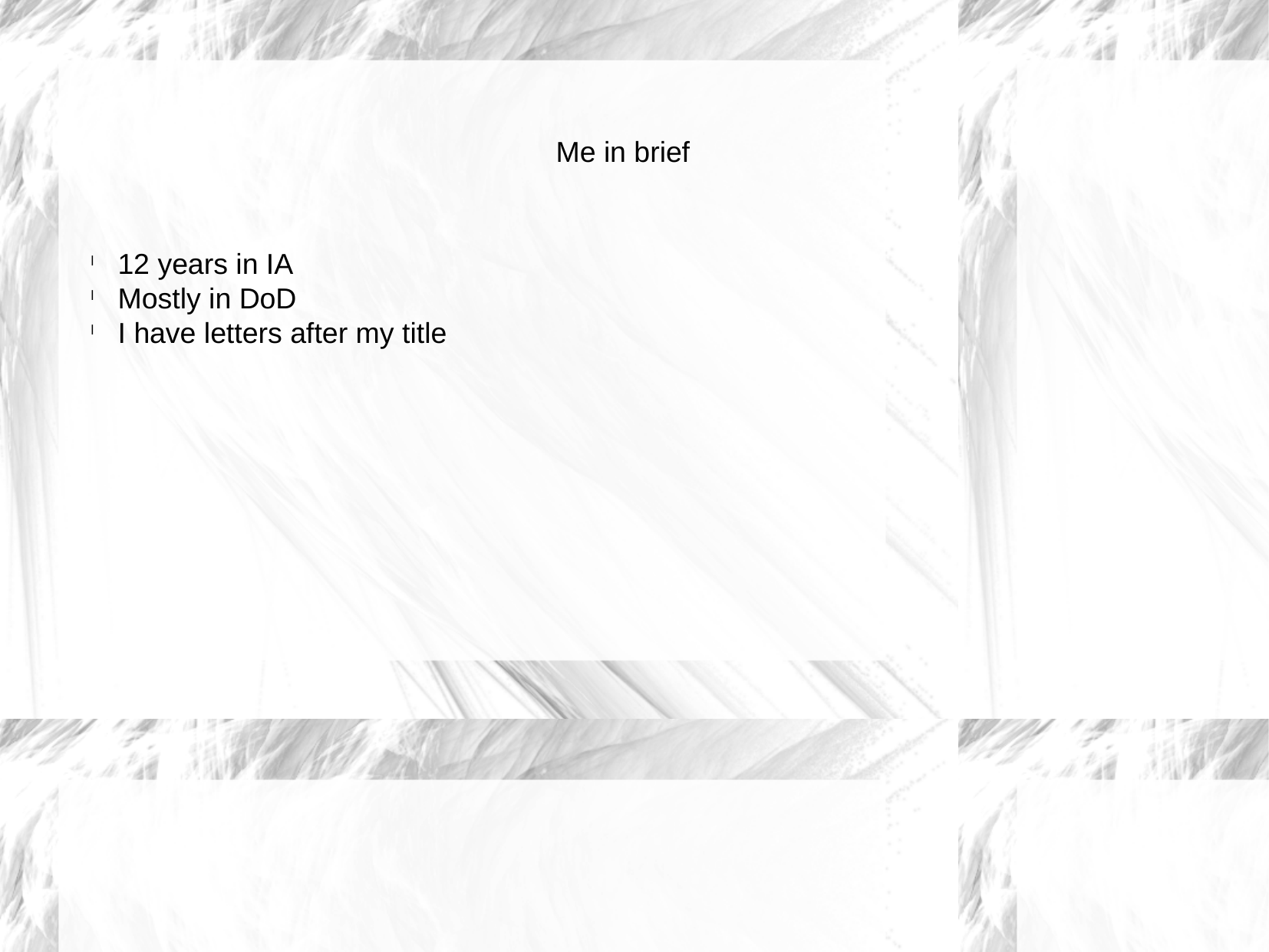

Me in brief
12 years in IA
Mostly in DoD
I have letters after my title